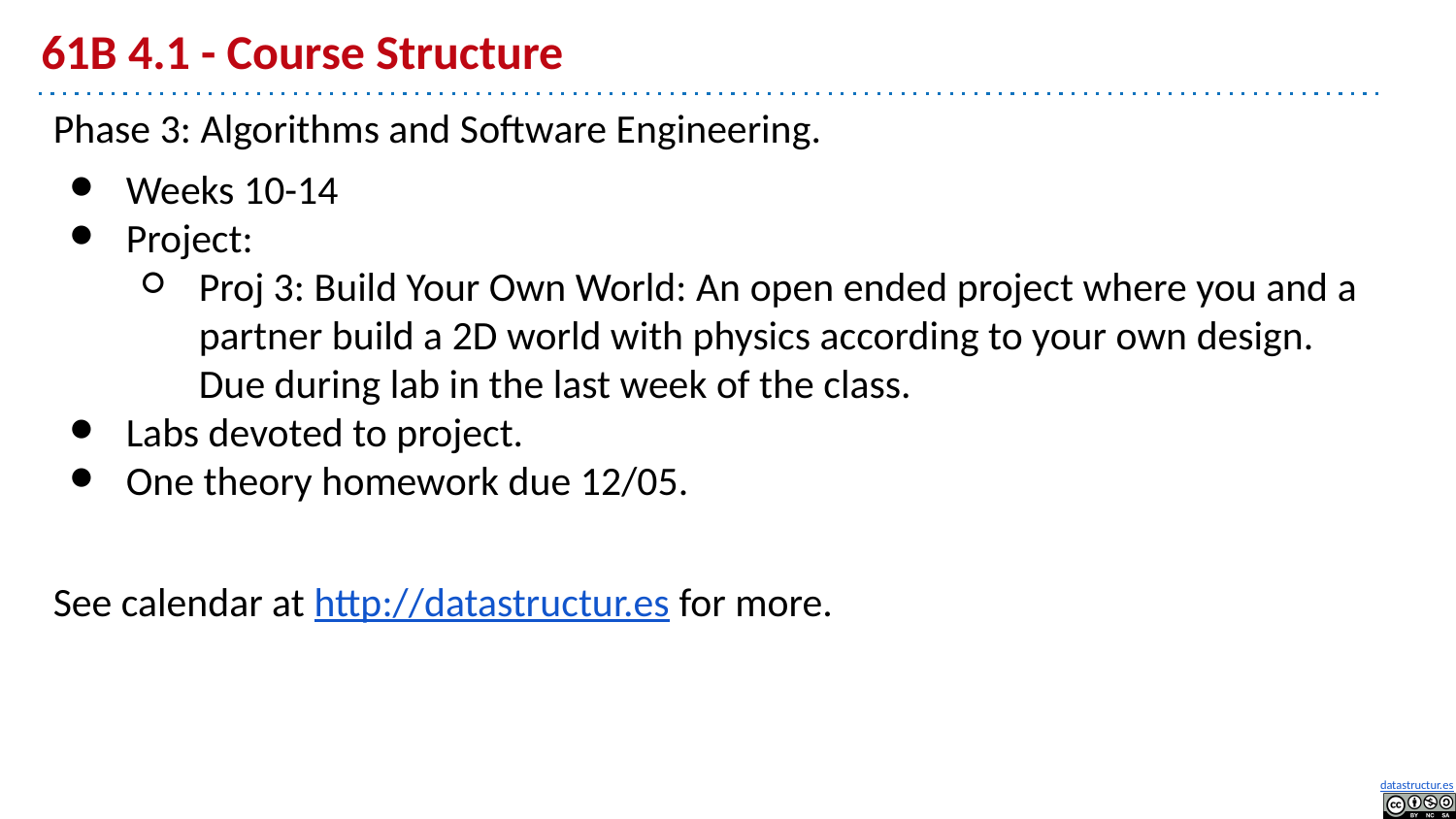

# 61B 4.1 - Course Structure
Phase 3: Algorithms and Software Engineering.
Weeks 10-14
Project:
Proj 3: Build Your Own World: An open ended project where you and a partner build a 2D world with physics according to your own design. Due during lab in the last week of the class.
Labs devoted to project.
One theory homework due 12/05.

See calendar at http://datastructur.es for more.